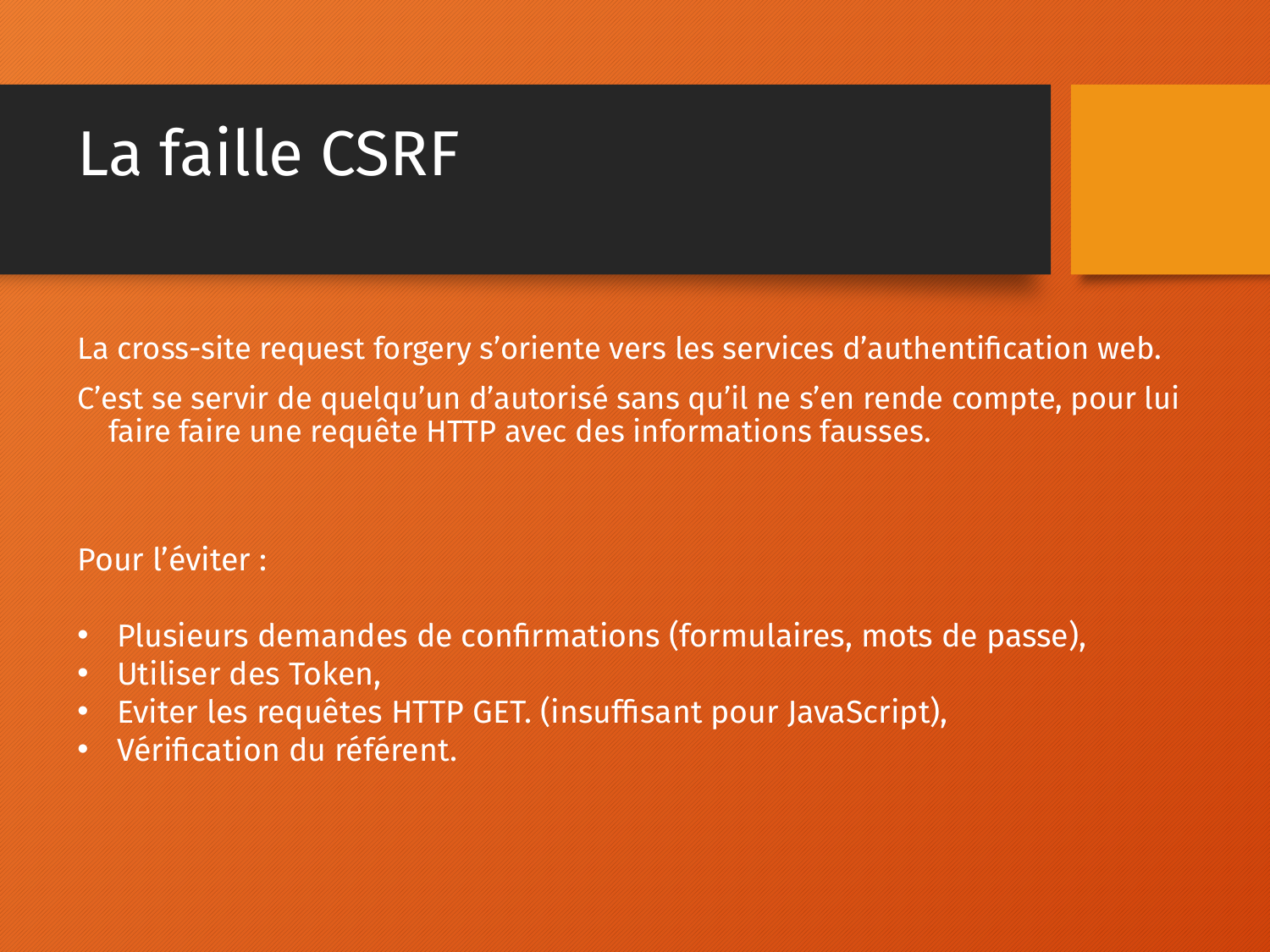

# La faille CSRF
La cross-site request forgery s’oriente vers les services d’authentification web.
C’est se servir de quelqu’un d’autorisé sans qu’il ne s’en rende compte, pour lui faire faire une requête HTTP avec des informations fausses.

Pour l’éviter :

Plusieurs demandes de confirmations (formulaires, mots de passe),
Utiliser des Token,
Eviter les requêtes HTTP GET. (insuffisant pour JavaScript),
Vérification du référent.